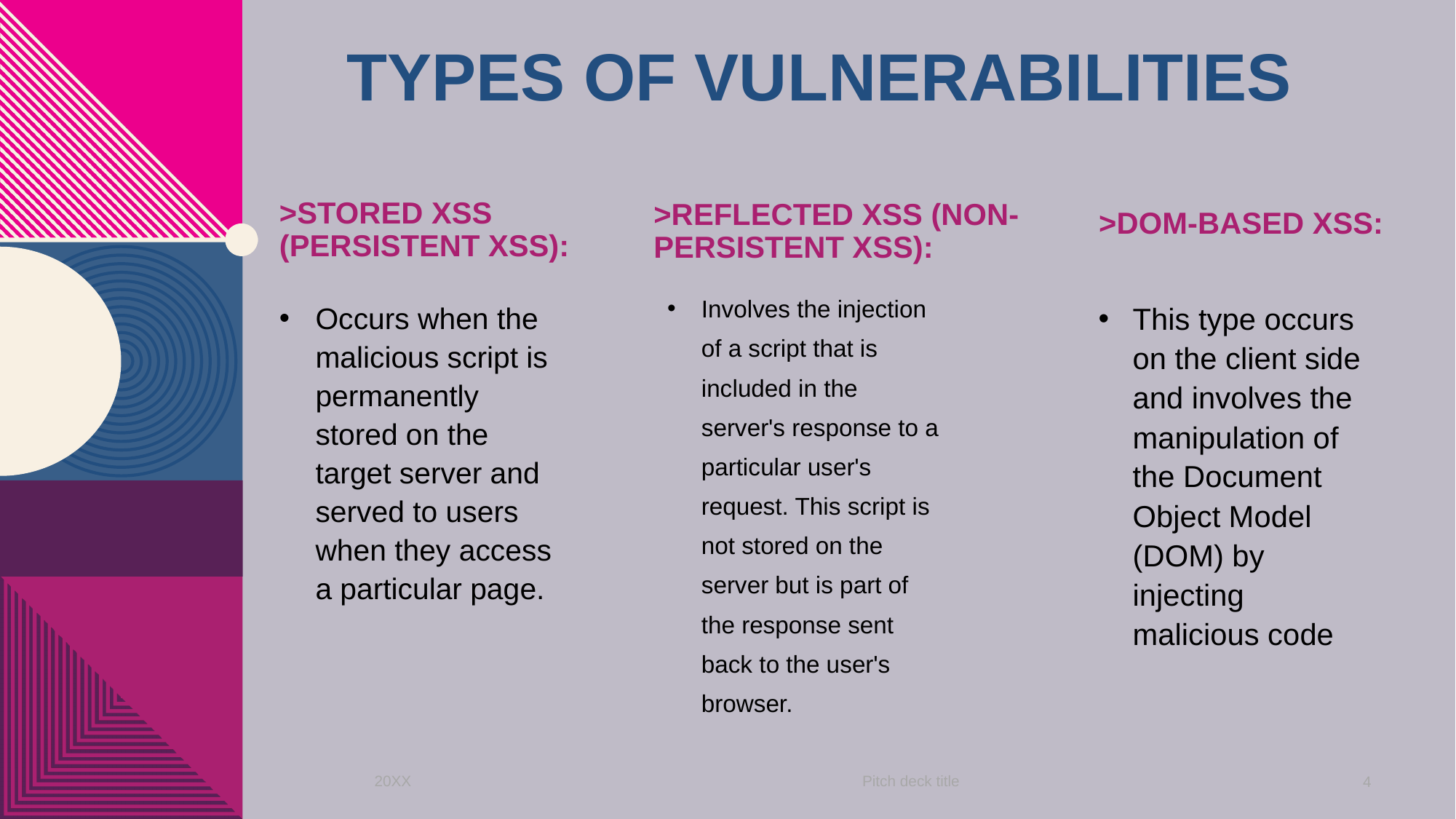

# TYPES OF VULNERABILITIES
>Stored XSS (Persistent XSS):
>DOM-based XSS:
>Reflected XSS (Non-Persistent XSS):
Involves the injection of a script that is included in the server's response to a particular user's request. This script is not stored on the server but is part of the response sent back to the user's browser.
Occurs when the malicious script is permanently stored on the target server and served to users when they access a particular page.
This type occurs on the client side and involves the manipulation of the Document Object Model (DOM) by injecting malicious code
Pitch deck title
20XX
4